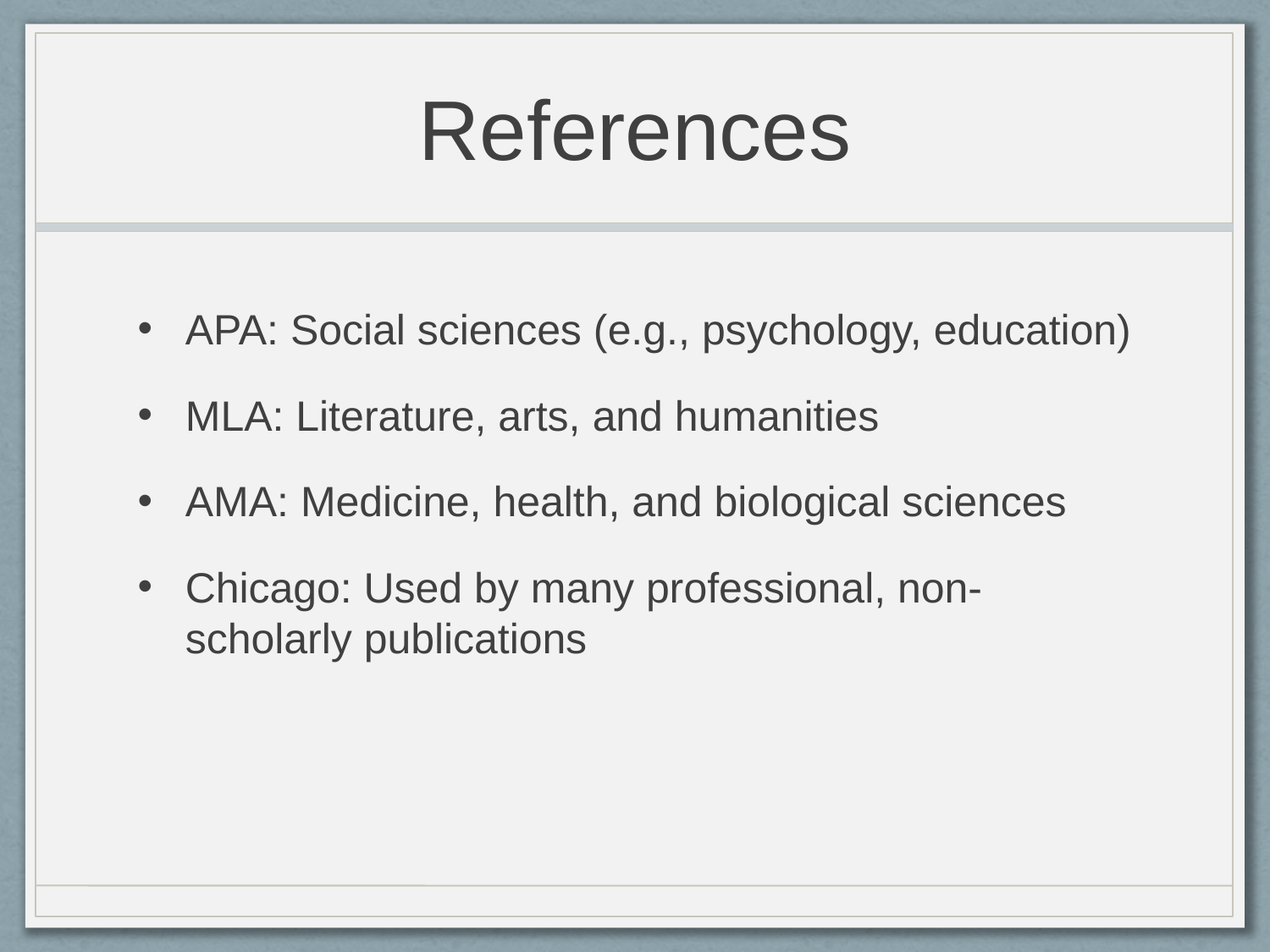

# References
APA: Social sciences (e.g., psychology, education)
MLA: Literature, arts, and humanities
AMA: Medicine, health, and biological sciences
Chicago: Used by many professional, non-scholarly publications